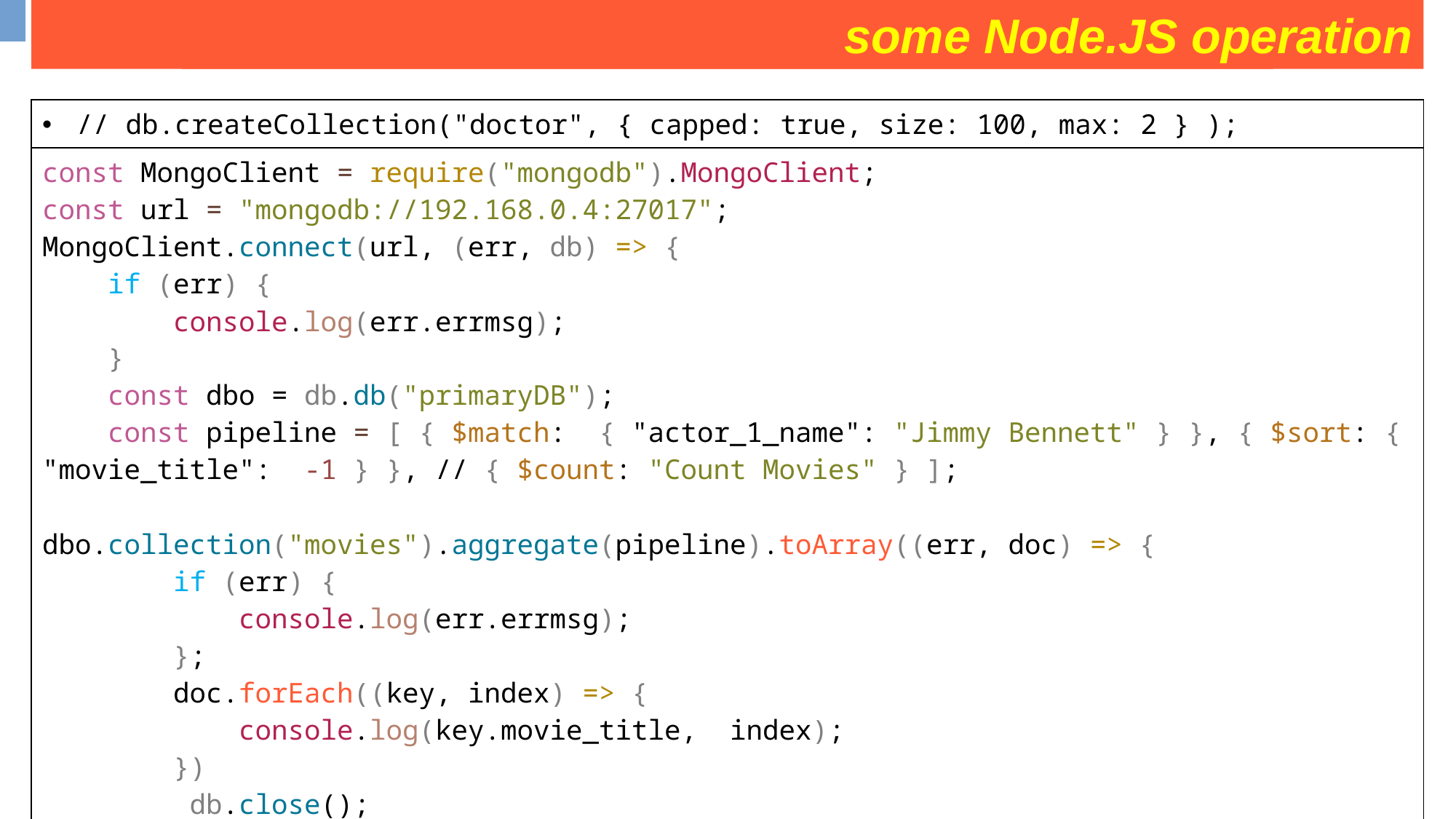

some Node.JS operation
some operation on movies collection
| // db.createCollection("doctor", { capped: true, size: 100, max: 2 } ); |
| --- |
| const MongoClient = require("mongodb").MongoClient; const url = "mongodb://192.168.0.4:27017"; MongoClient.connect(url, (err, db) => {     if (err) {         console.log(err.errmsg);     }     const dbo = db.db("primaryDB");     const pipeline = [ { $match:  { "actor\_1\_name": "Jimmy Bennett" } }, { $sort: { "movie\_title": -1 } }, // { $count: "Count Movies" } ];      dbo.collection("movies").aggregate(pipeline).toArray((err, doc) => {         if (err) {             console.log(err.errmsg);         };         doc.forEach((key, index) => {             console.log(key.movie\_title, index);         })          db.close();     }); }); |